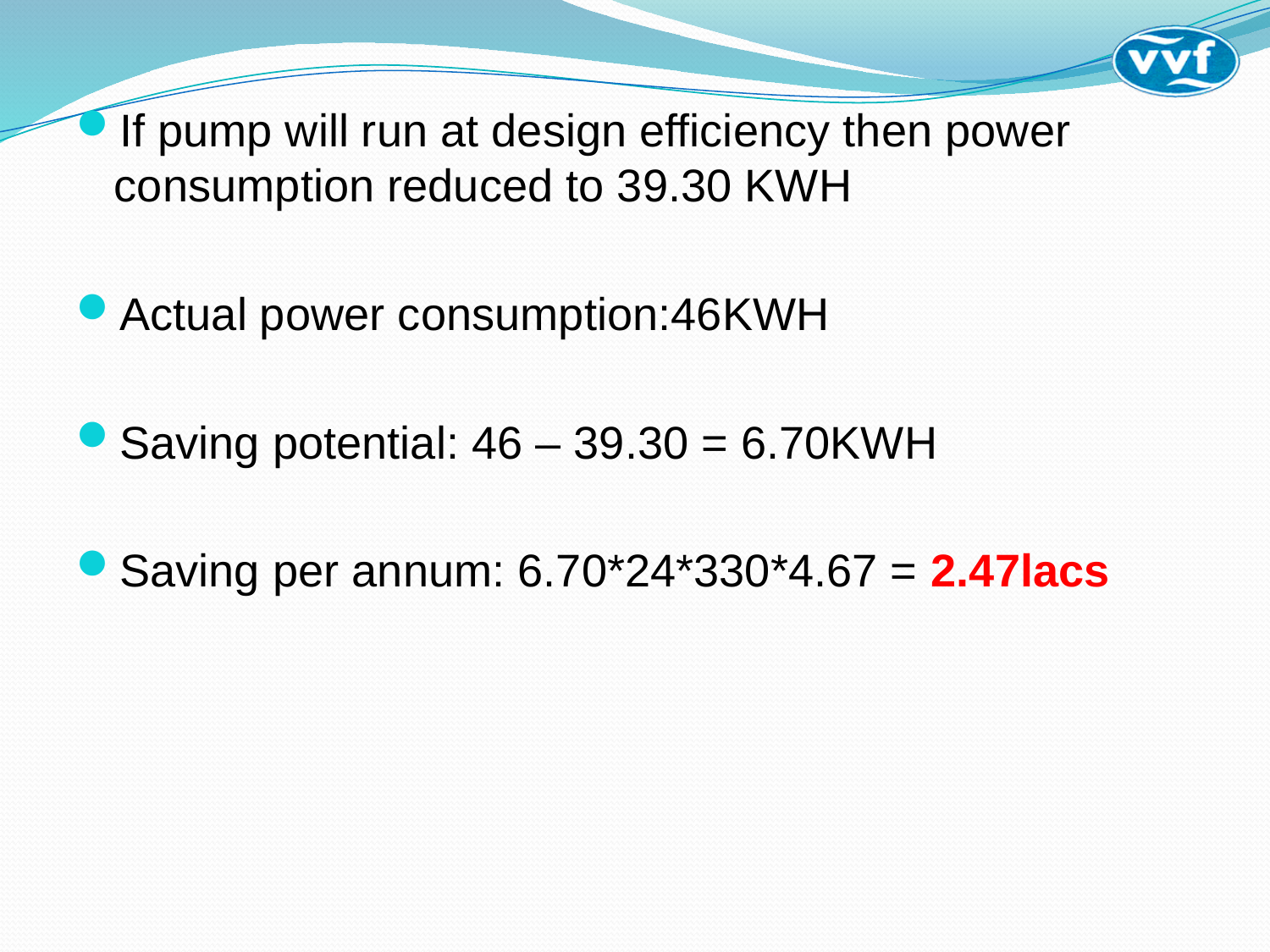

If pump will run at design efficiency then power consumption reduced to 39.30 KWH

Actual power consumption:46KWH

Saving potential: 46 – 39.30 = 6.70KWH

Saving per annum: 6.70*24*330*4.67 = 2.47lacs